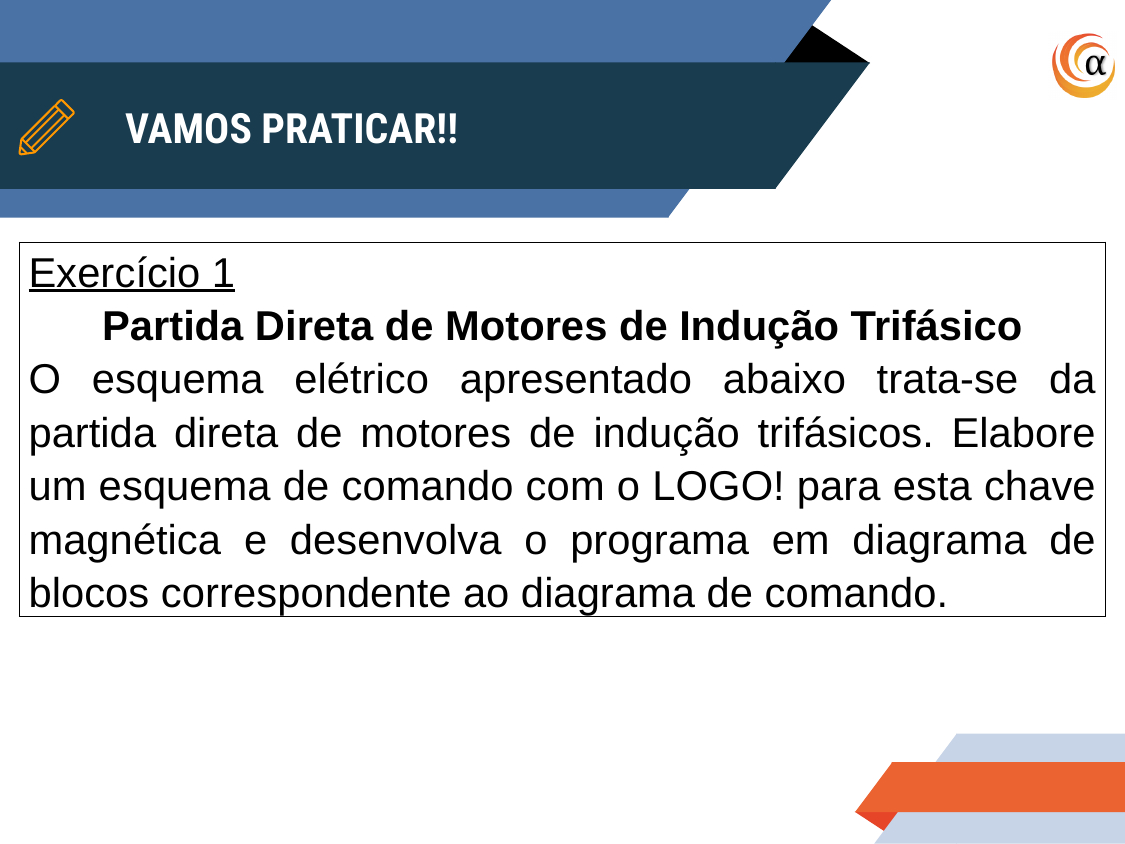

# VAMOS PRATICAR!!

| Exercício 1 Partida Direta de Motores de Indução Trifásico O esquema elétrico apresentado abaixo trata-se da partida direta de motores de indução trifásicos. Elabore um esquema de comando com o LOGO! para esta chave magnética e desenvolva o programa em diagrama de blocos correspondente ao diagrama de comando. |
| --- |
30